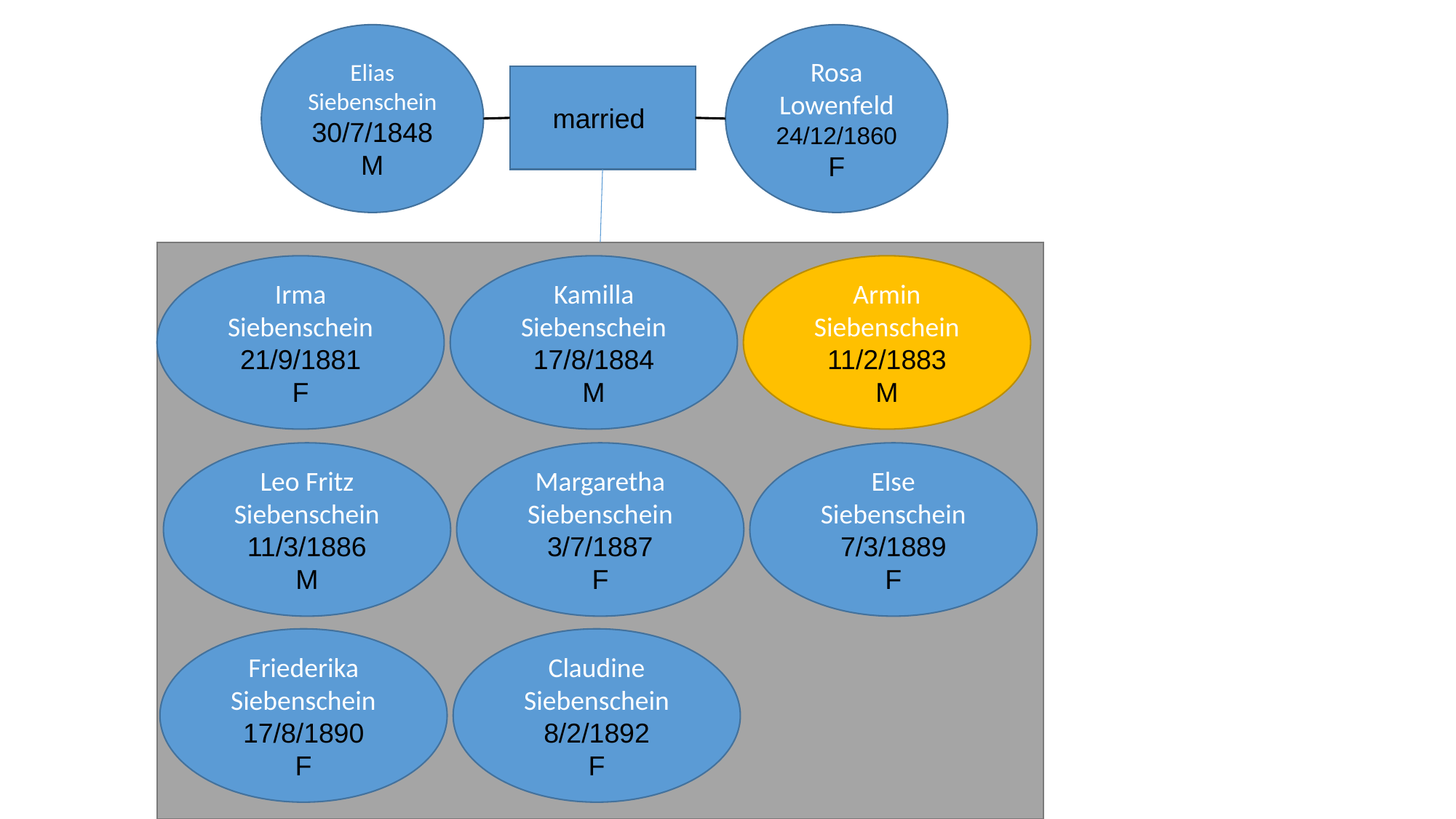

Elias Siebenschein
30/7/1848
M
Rosa Lowenfeld
24/12/1860
F
married

Kamilla Siebenschein
17/8/1884
M
Armin Siebenschein
11/2/1883
M
Irma Siebenschein
21/9/1881
F
Margaretha Siebenschein
3/7/1887
F
Else Siebenschein
7/3/1889
F
Leo Fritz Siebenschein
11/3/1886
M
Claudine Siebenschein
8/2/1892
F
Friederika Siebenschein
17/8/1890
F